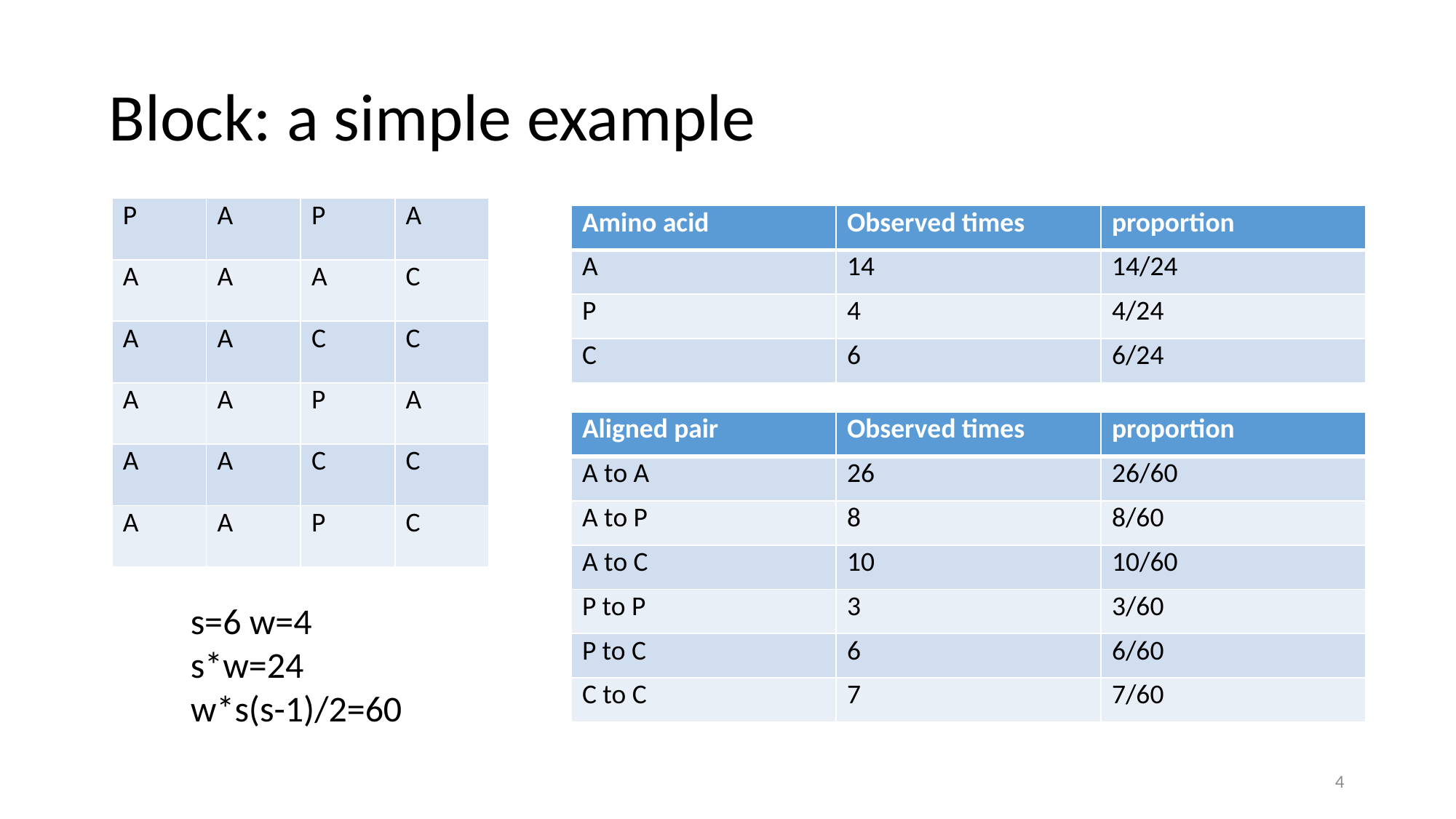

# Block: a simple example
| P | A | P | A |
| --- | --- | --- | --- |
| A | A | A | C |
| A | A | C | C |
| A | A | P | A |
| A | A | C | C |
| A | A | P | C |
| Amino acid | Observed times | proportion |
| --- | --- | --- |
| A | 14 | 14/24 |
| P | 4 | 4/24 |
| C | 6 | 6/24 |
| Aligned pair | Observed times | proportion |
| --- | --- | --- |
| A to A | 26 | 26/60 |
| A to P | 8 | 8/60 |
| A to C | 10 | 10/60 |
| P to P | 3 | 3/60 |
| P to C | 6 | 6/60 |
| C to C | 7 | 7/60 |
s=6 w=4
s*w=24
w*s(s-1)/2=60
4